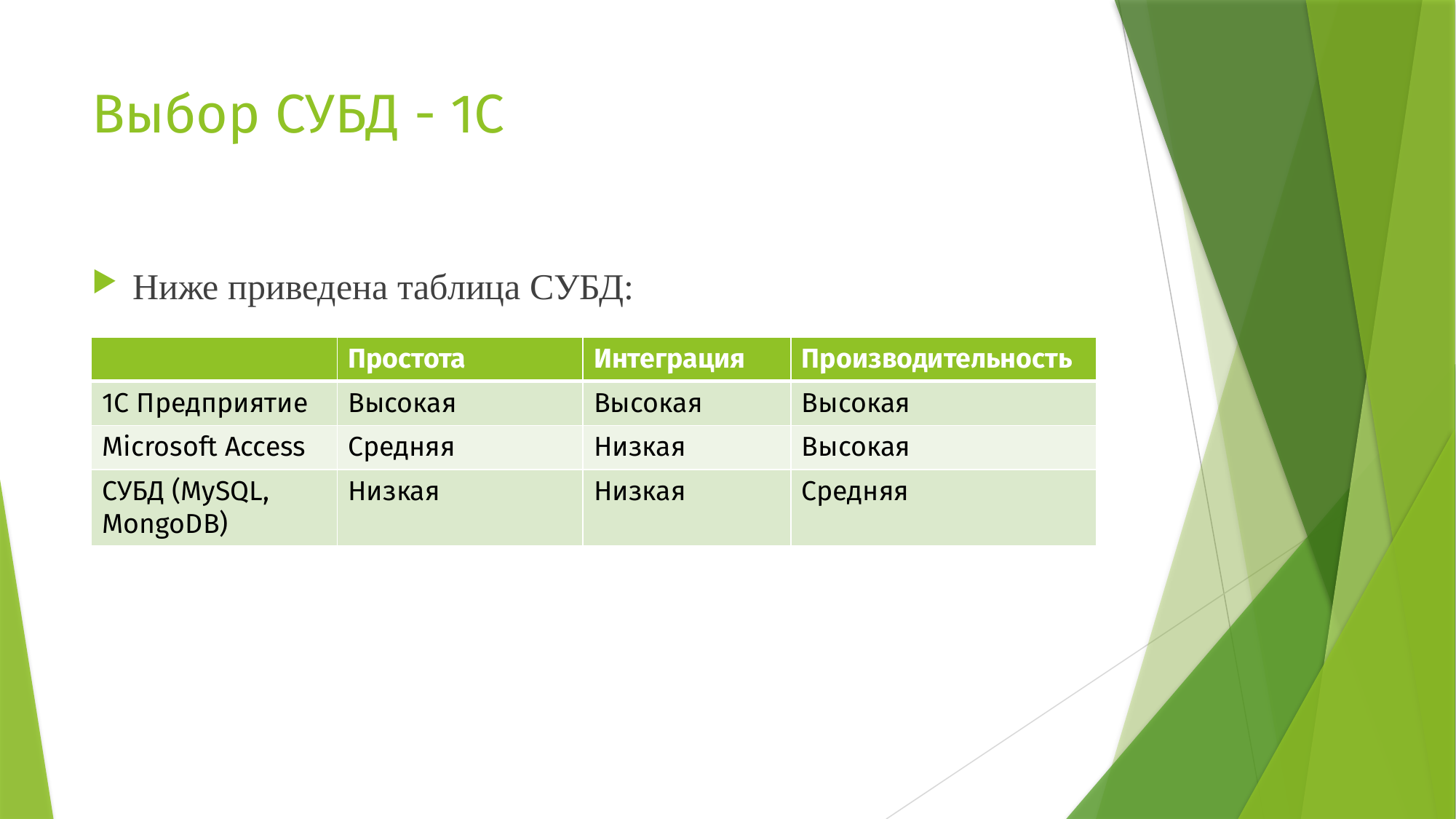

# Выбор СУБД - 1С
Ниже приведена таблица СУБД:

|  | Простота | Интеграция | Производительность |
| --- | --- | --- | --- |
| 1С Предприятие | Высокая | Высокая | Высокая |
| Microsoft Access | Средняя | Низкая | Высокая |
| СУБД (MySQL, MongoDB) | Низкая | Низкая | Средняя |